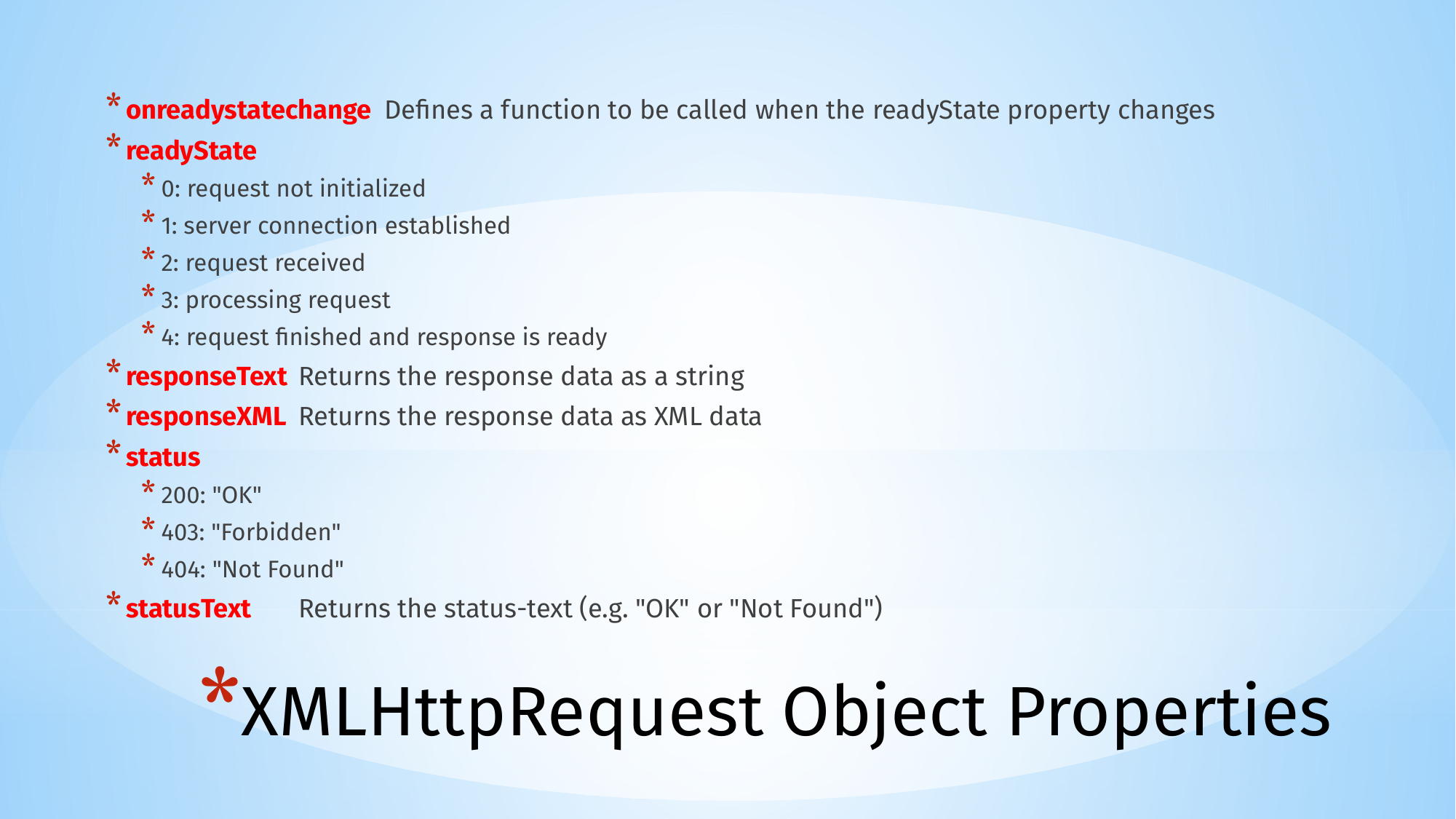

onreadystatechange	Defines a function to be called when the readyState property changes
readyState
0: request not initialized
1: server connection established
2: request received
3: processing request
4: request finished and response is ready
responseText	Returns the response data as a string
responseXML	Returns the response data as XML data
status
200: "OK"
403: "Forbidden"
404: "Not Found"
statusText	Returns the status-text (e.g. "OK" or "Not Found")
# XMLHttpRequest Object Properties